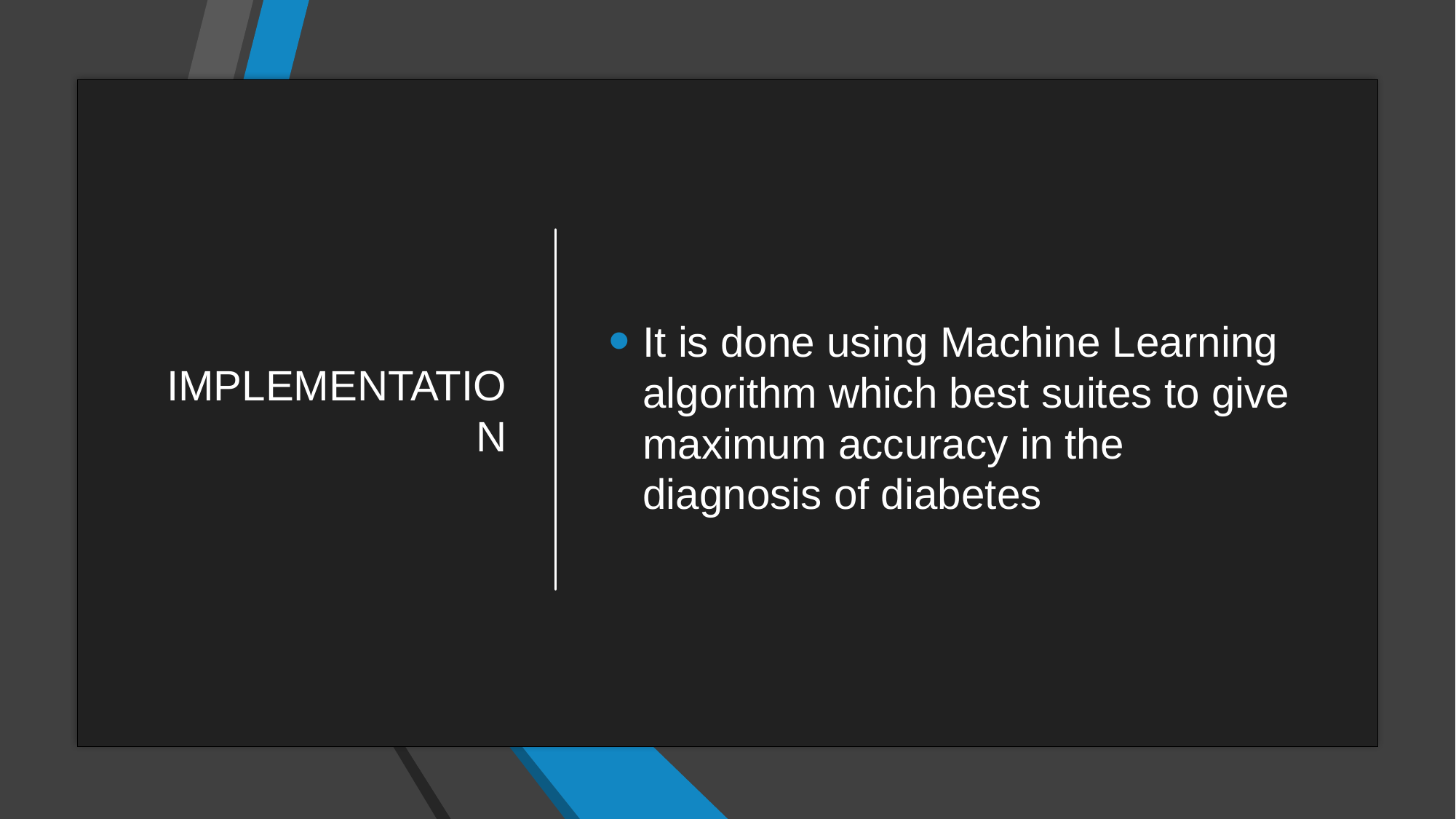

# IMPLEMENTATION
It is done using Machine Learning algorithm which best suites to give maximum accuracy in the diagnosis of diabetes